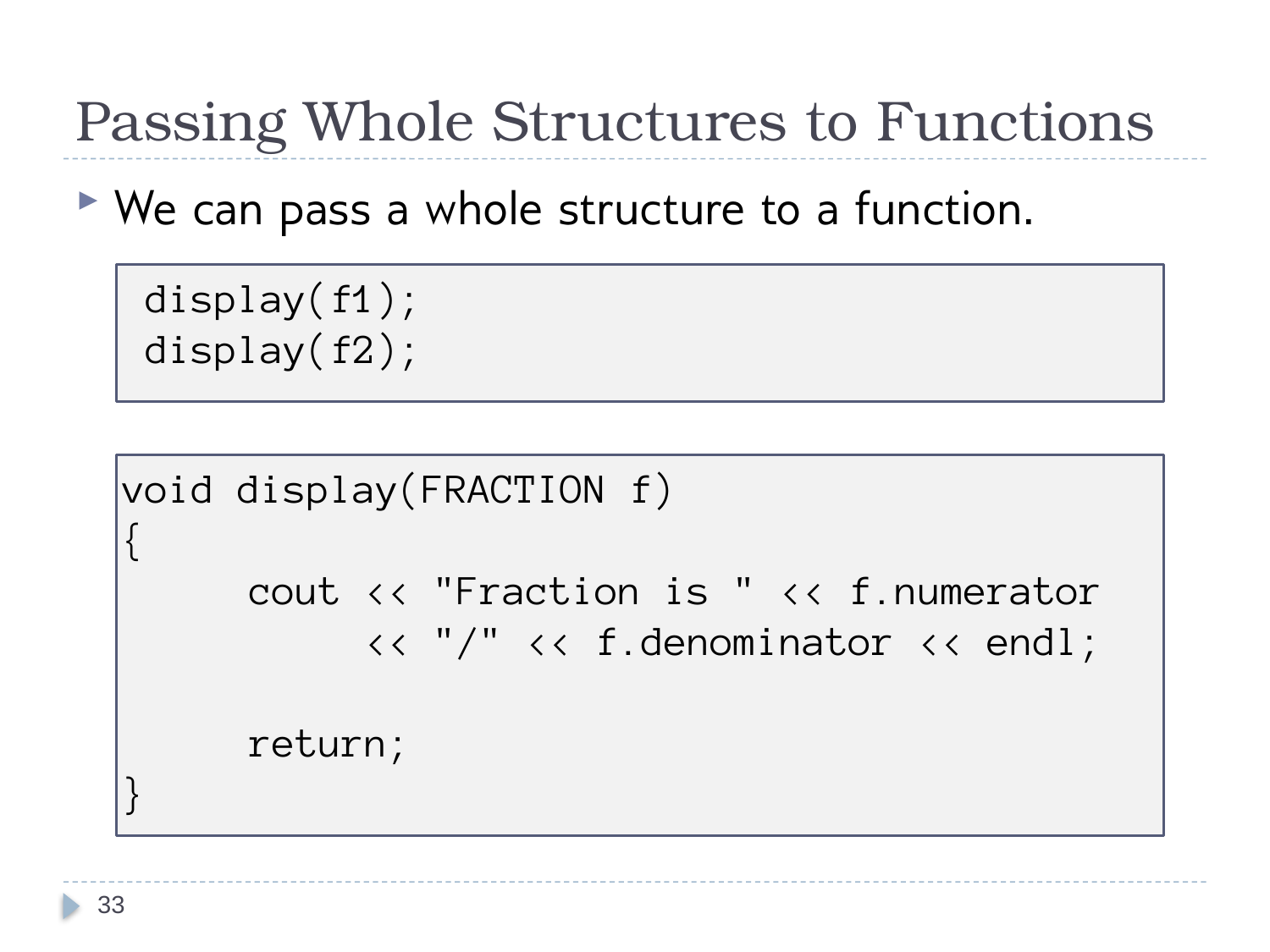

# Passing Whole Structures to Functions
We can pass a whole structure to a function.
 display(f1);
 display(f2);

void display(FRACTION f)
{
	cout << "Fraction is " << f.numerator
	     << "/" << f.denominator << endl;

	return;
}
33